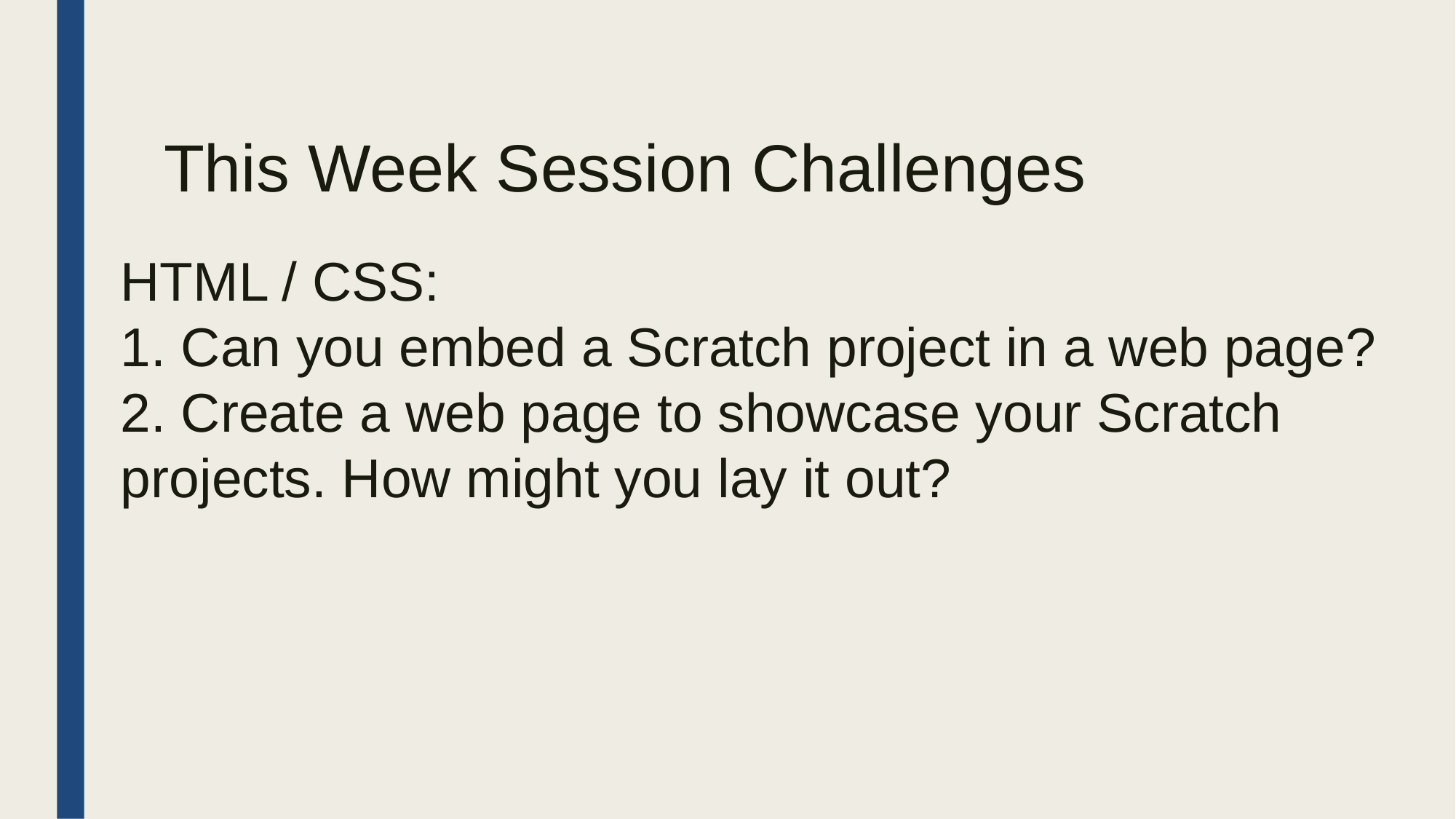

This Week Session Challenges
HTML / CSS:
1. Can you embed a Scratch project in a web page?
2. Create a web page to showcase your Scratch projects. How might you lay it out?